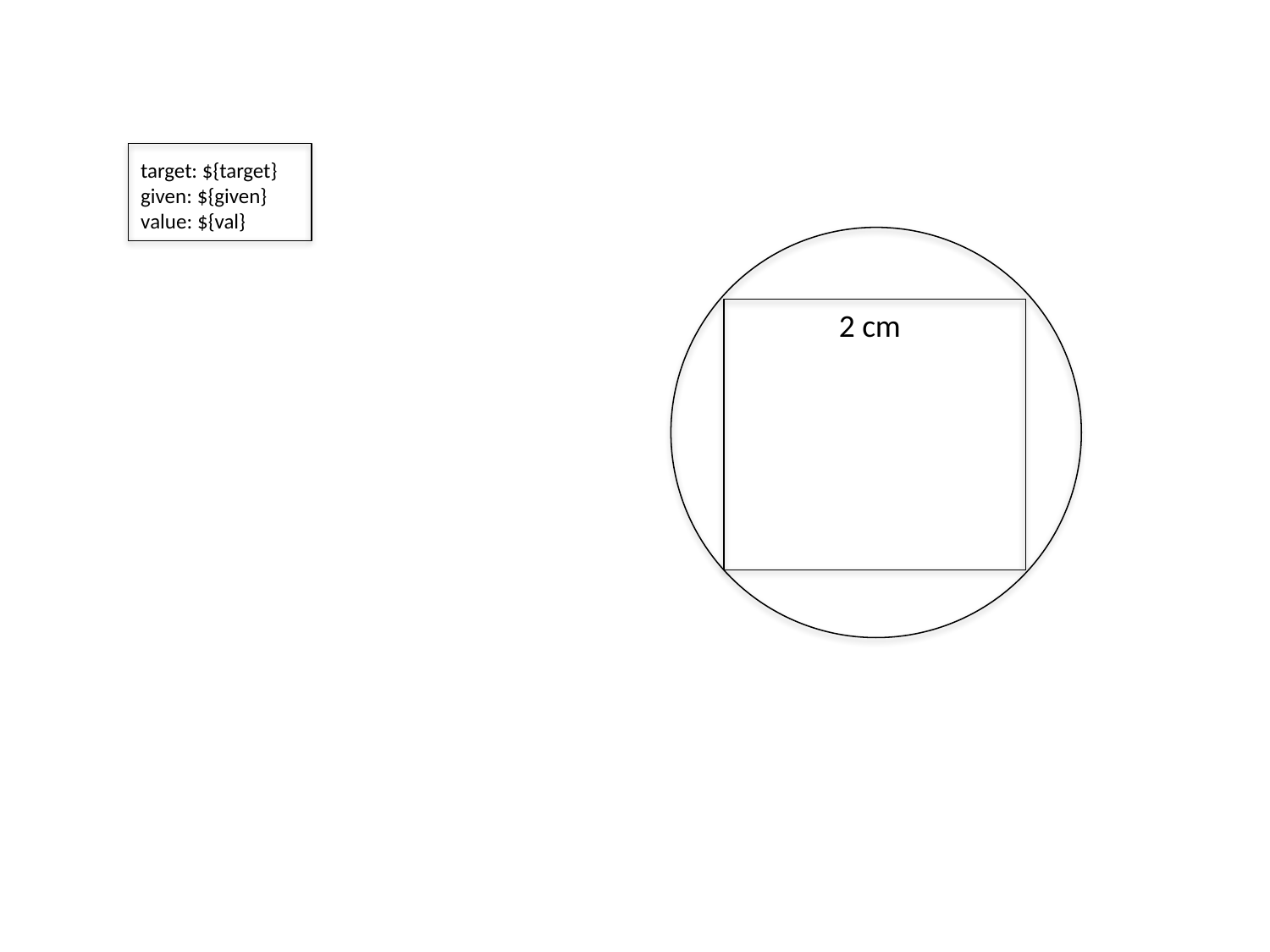

target: ${target}
given: ${given}
value: ${val}

2 cm